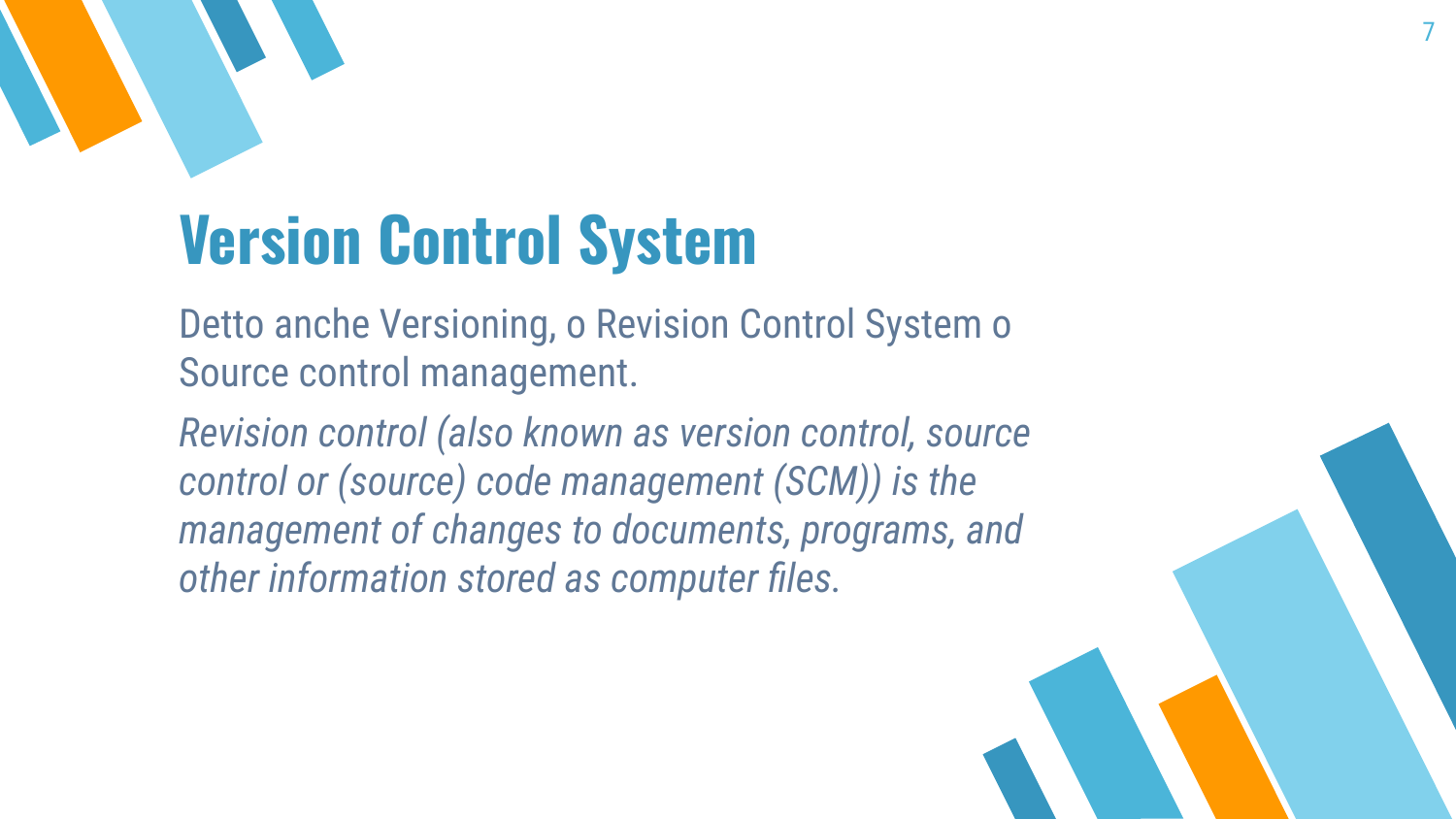

7
# Version Control System
Detto anche Versioning, o Revision Control System o Source control management.
Revision control (also known as version control, source control or (source) code management (SCM)) is the management of changes to documents, programs, and other information stored as computer files.